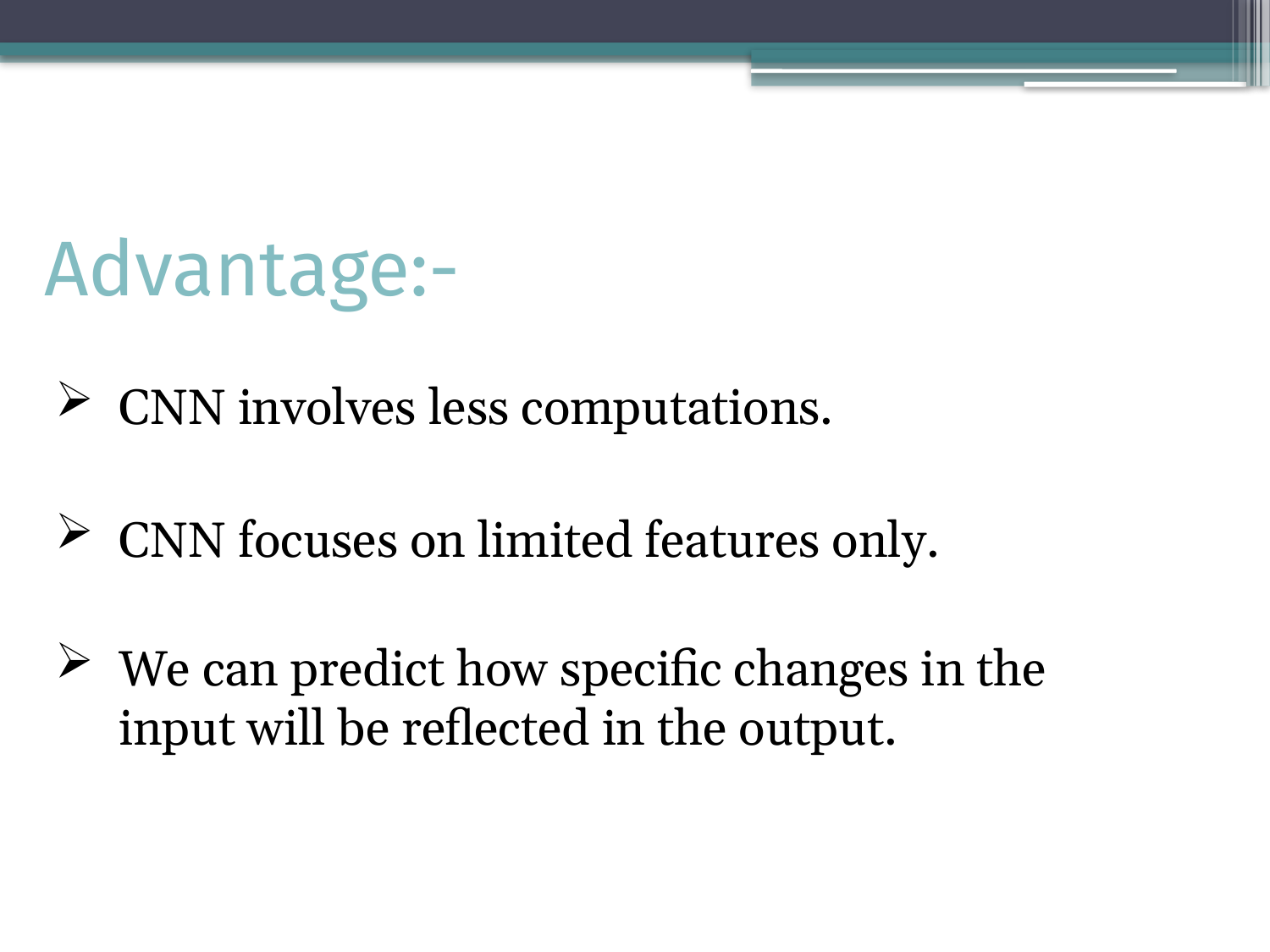

# Advantage:-
CNN involves less computations.
CNN focuses on limited features only.

We can predict how specific changes in the input will be reflected in the output.